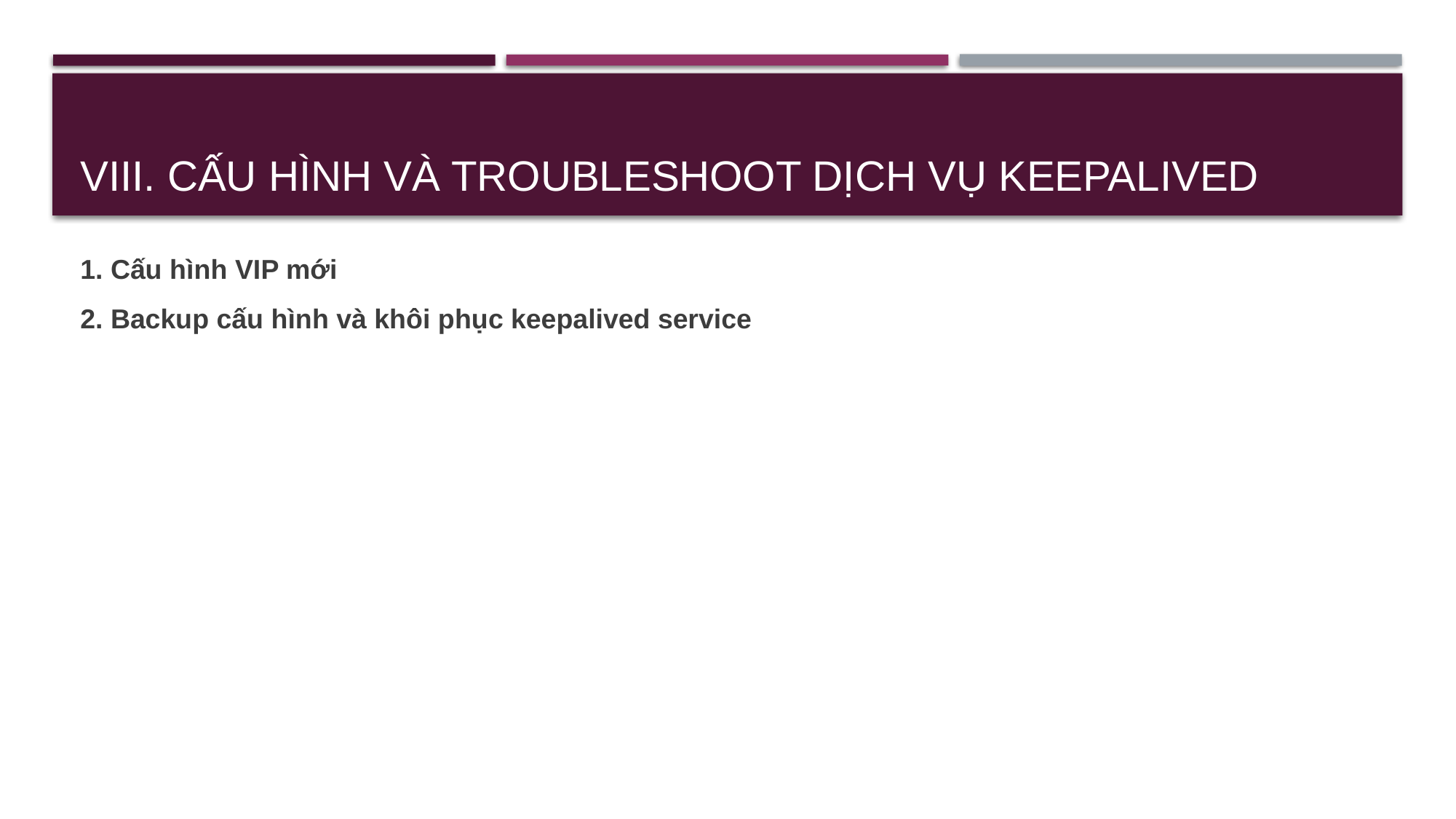

# VIII. Cấu hình và troubleshoot dịch vụ Keepalived
1. Cấu hình VIP mới
2. Backup cấu hình và khôi phục keepalived service